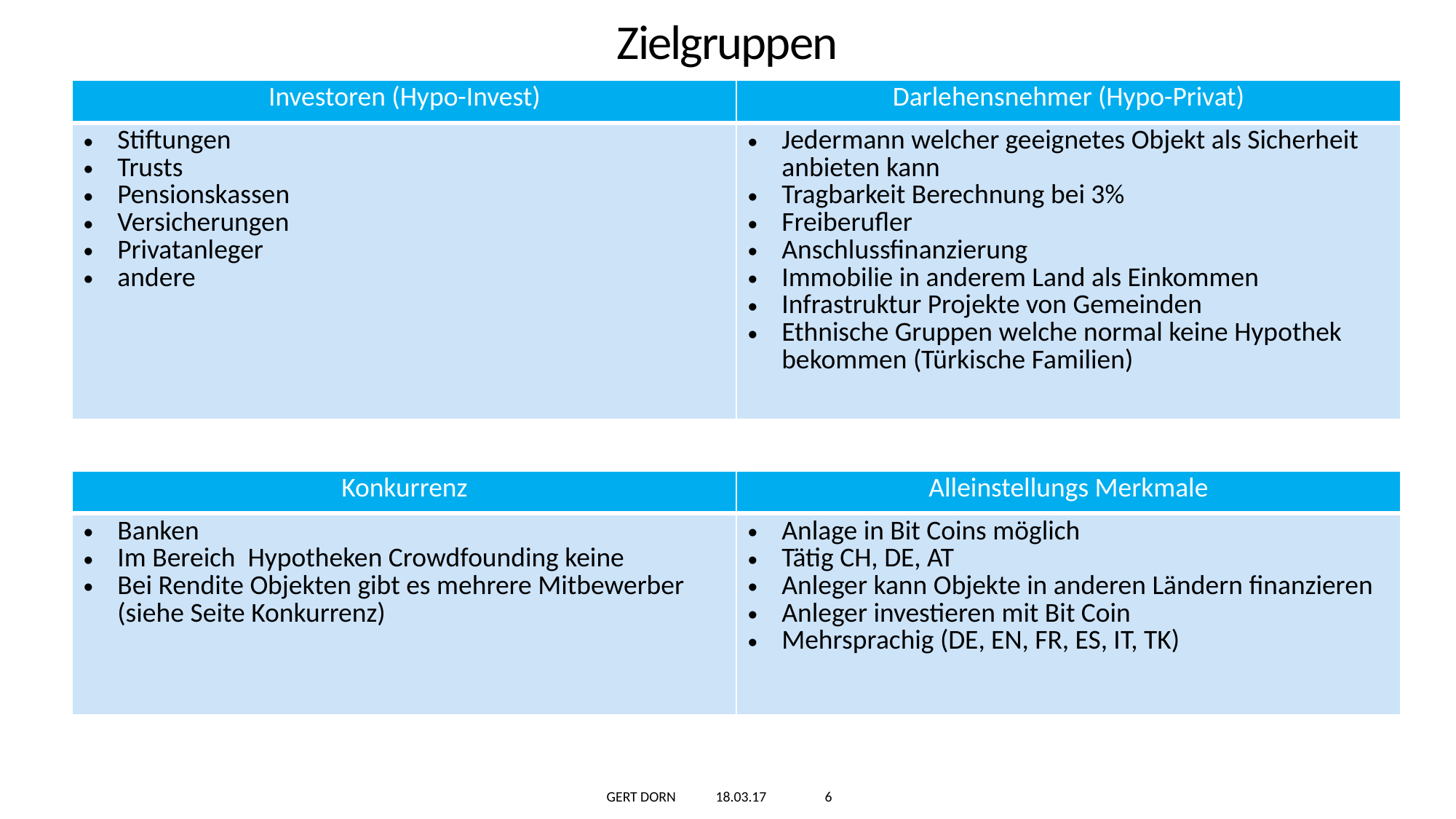

Zielgruppen
| Investoren (Hypo-Invest) | Darlehensnehmer (Hypo-Privat) |
| --- | --- |
| Stiftungen Trusts Pensionskassen Versicherungen Privatanleger andere | Jedermann welcher geeignetes Objekt als Sicherheit anbieten kann Tragbarkeit Berechnung bei 3% Freiberufler Anschlussfinanzierung Immobilie in anderem Land als Einkommen Infrastruktur Projekte von Gemeinden Ethnische Gruppen welche normal keine Hypothek bekommen (Türkische Familien) |

| Konkurrenz | Alleinstellungs Merkmale |
| --- | --- |
| Banken Im Bereich Hypotheken Crowdfounding keine Bei Rendite Objekten gibt es mehrere Mitbewerber (siehe Seite Konkurrenz) | Anlage in Bit Coins möglich Tätig CH, DE, AT Anleger kann Objekte in anderen Ländern finanzieren Anleger investieren mit Bit Coin Mehrsprachig (DE, EN, FR, ES, IT, TK) |
Gert Dorn	18.03.17	6